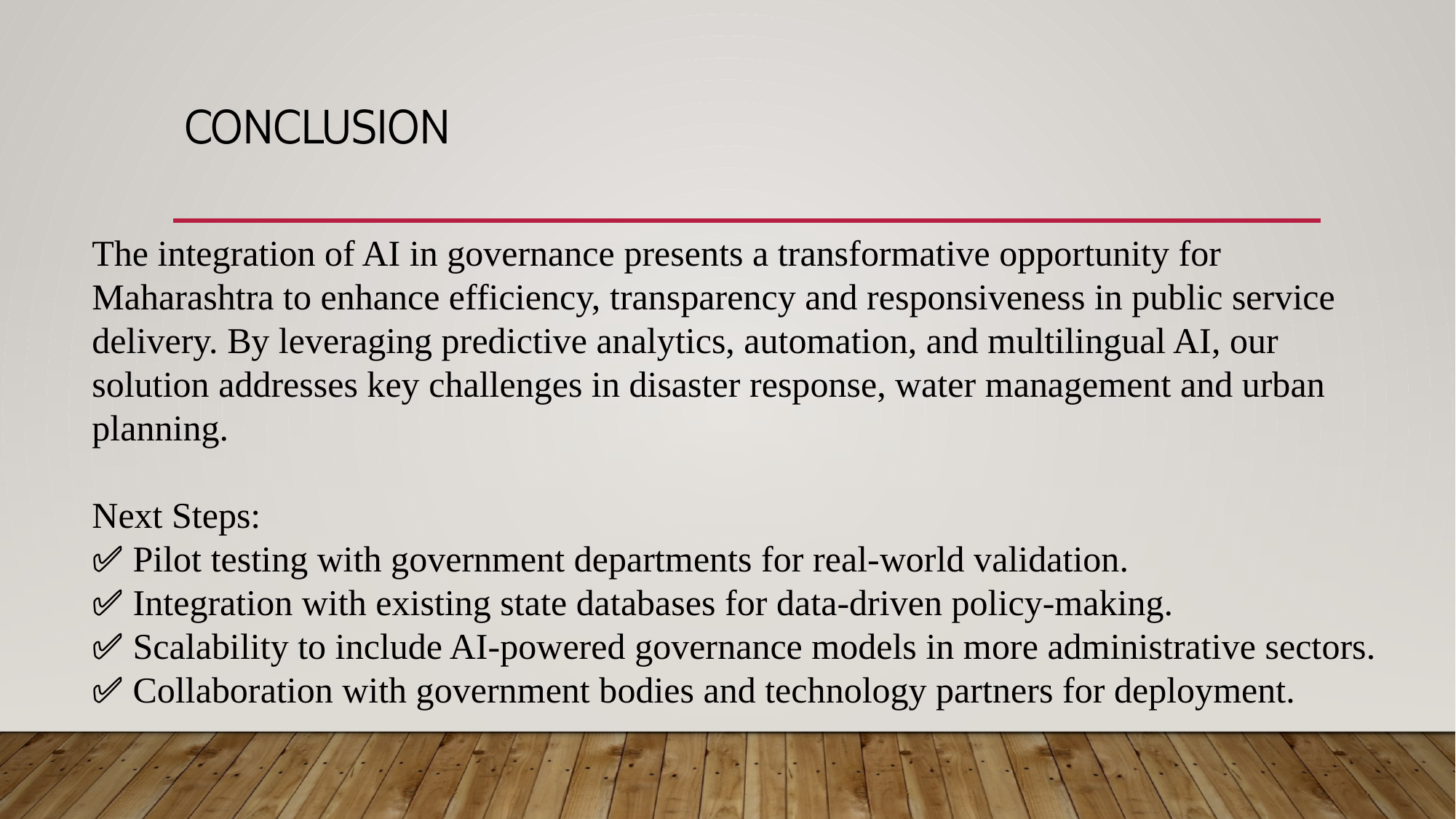

# conclusion
The integration of AI in governance presents a transformative opportunity for Maharashtra to enhance efficiency, transparency and responsiveness in public service delivery. By leveraging predictive analytics, automation, and multilingual AI, our solution addresses key challenges in disaster response, water management and urban planning.

Next Steps:
✅ Pilot testing with government departments for real-world validation.
✅ Integration with existing state databases for data-driven policy-making.
✅ Scalability to include AI-powered governance models in more administrative sectors.
✅ Collaboration with government bodies and technology partners for deployment.